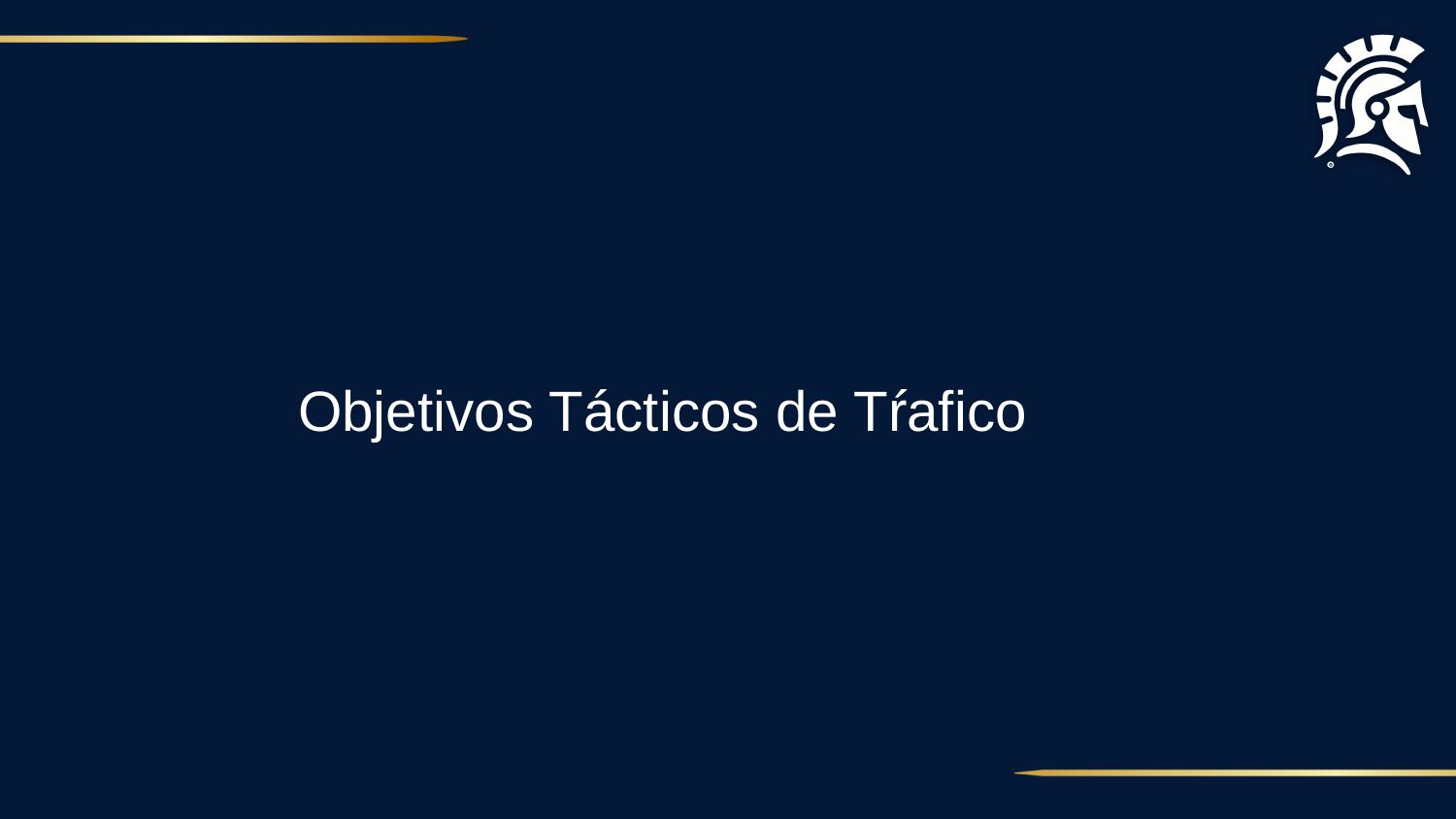

|  |
| --- |
Objetivos Tácticos de Tŕafico